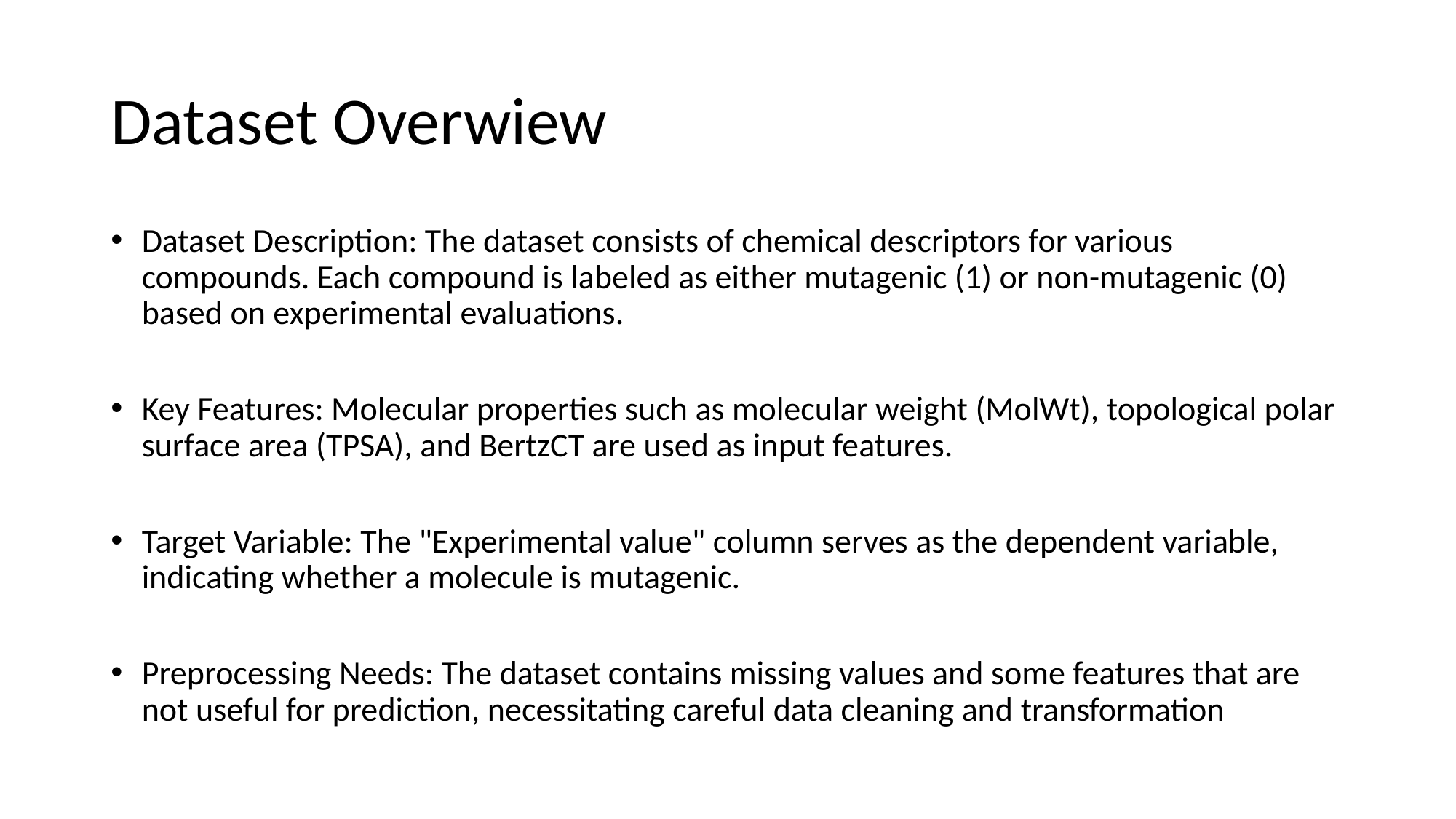

# Dataset Overwiew
Dataset Description: The dataset consists of chemical descriptors for various compounds. Each compound is labeled as either mutagenic (1) or non-mutagenic (0) based on experimental evaluations.

Key Features: Molecular properties such as molecular weight (MolWt), topological polar surface area (TPSA), and BertzCT are used as input features.

Target Variable: The "Experimental value" column serves as the dependent variable, indicating whether a molecule is mutagenic.

Preprocessing Needs: The dataset contains missing values and some features that are not useful for prediction, necessitating careful data cleaning and transformation